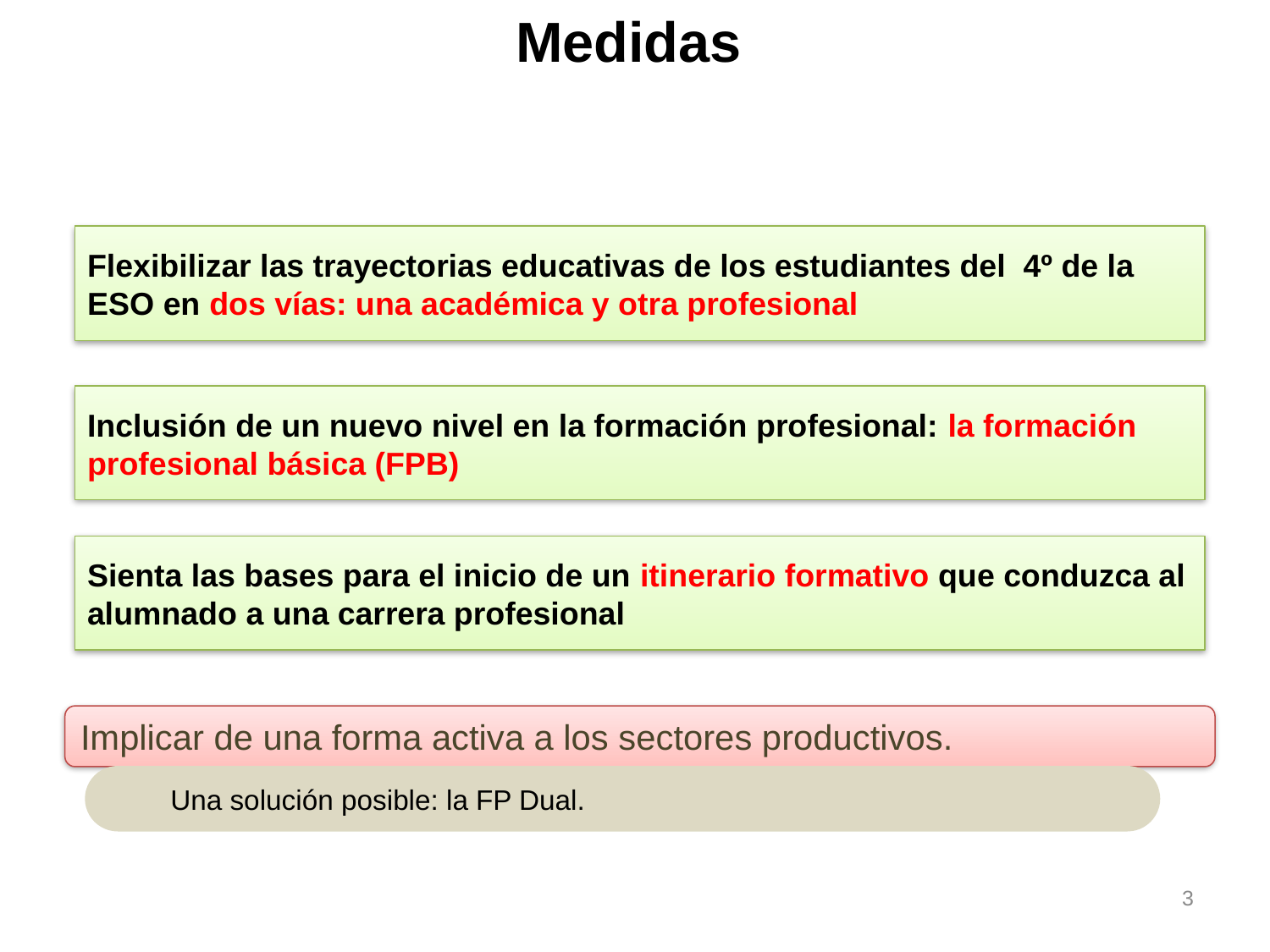

Medidas
Flexibilizar las trayectorias educativas de los estudiantes del  4º de la  ESO en dos vías: una académica y otra profesional
Inclusión de un nuevo nivel en la formación profesional: la formación profesional básica (FPB)
Sienta las bases para el inicio de un itinerario formativo que conduzca al alumnado a una carrera profesional
Implicar de una forma activa a los sectores productivos.
Una solución posible: la FP Dual.
3